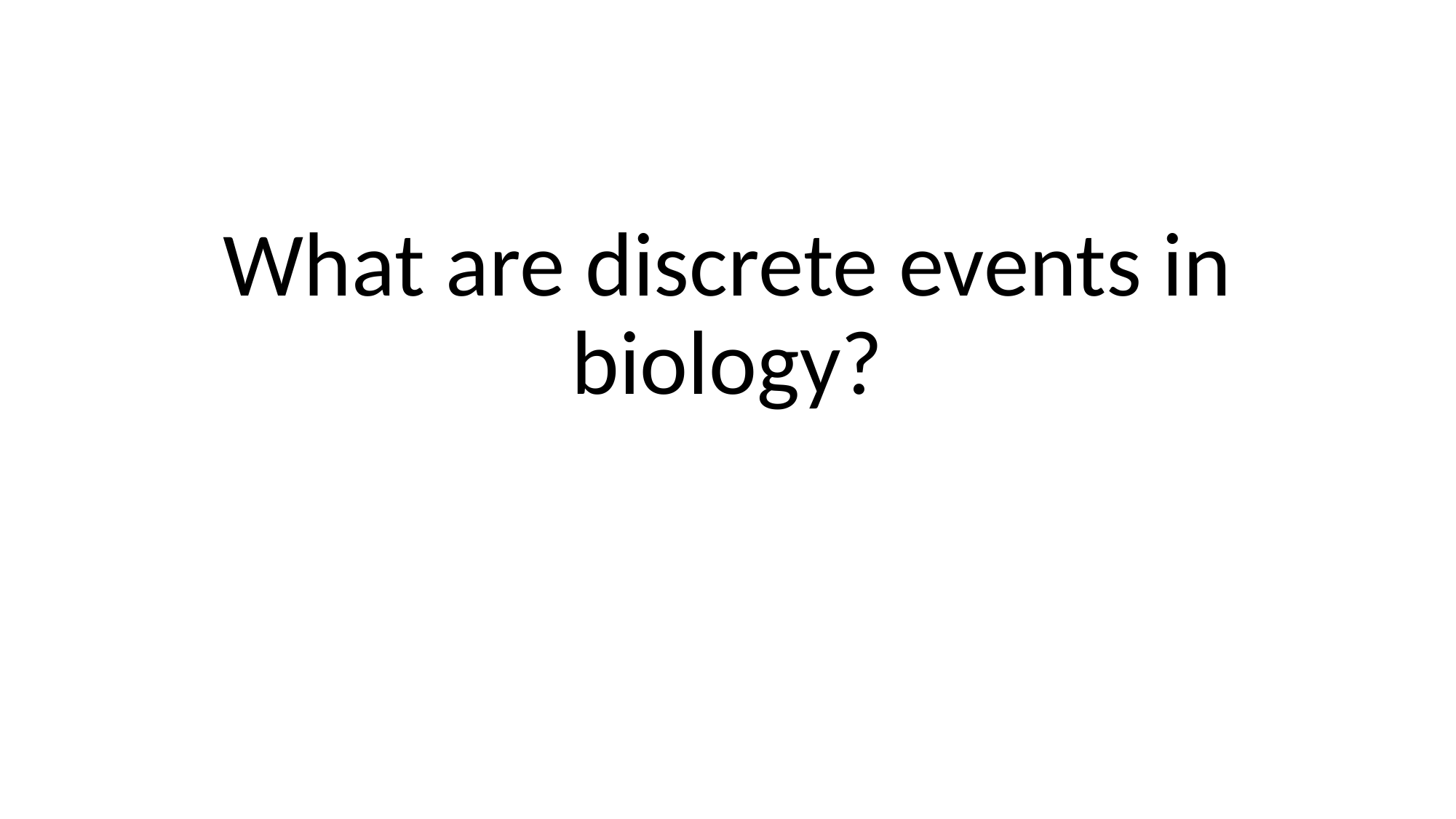

# What are discrete events in biology?